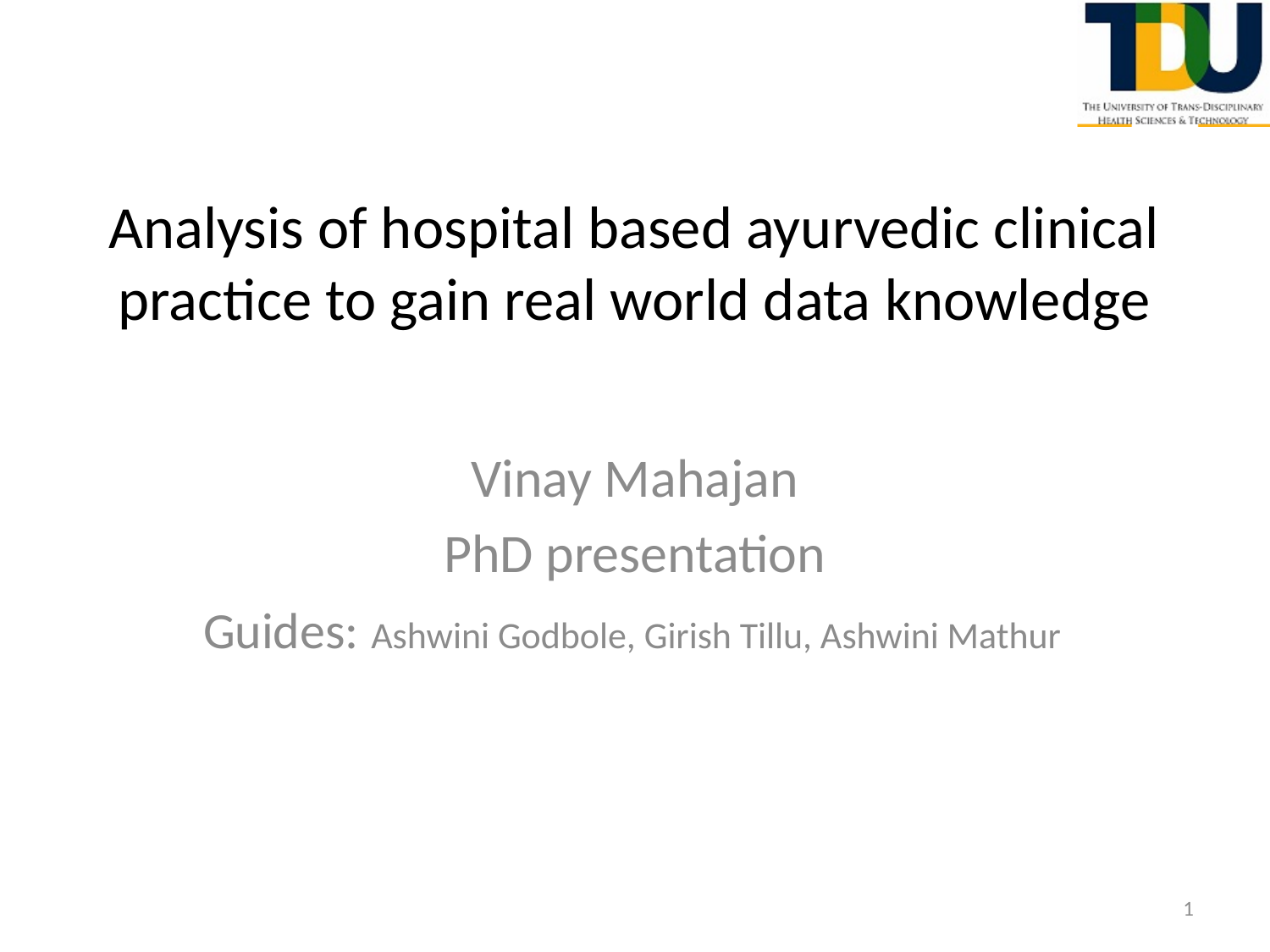

# Analysis of hospital based ayurvedic clinical practice to gain real world data knowledge
Vinay Mahajan
PhD presentation
Guides: Ashwini Godbole, Girish Tillu, Ashwini Mathur
1